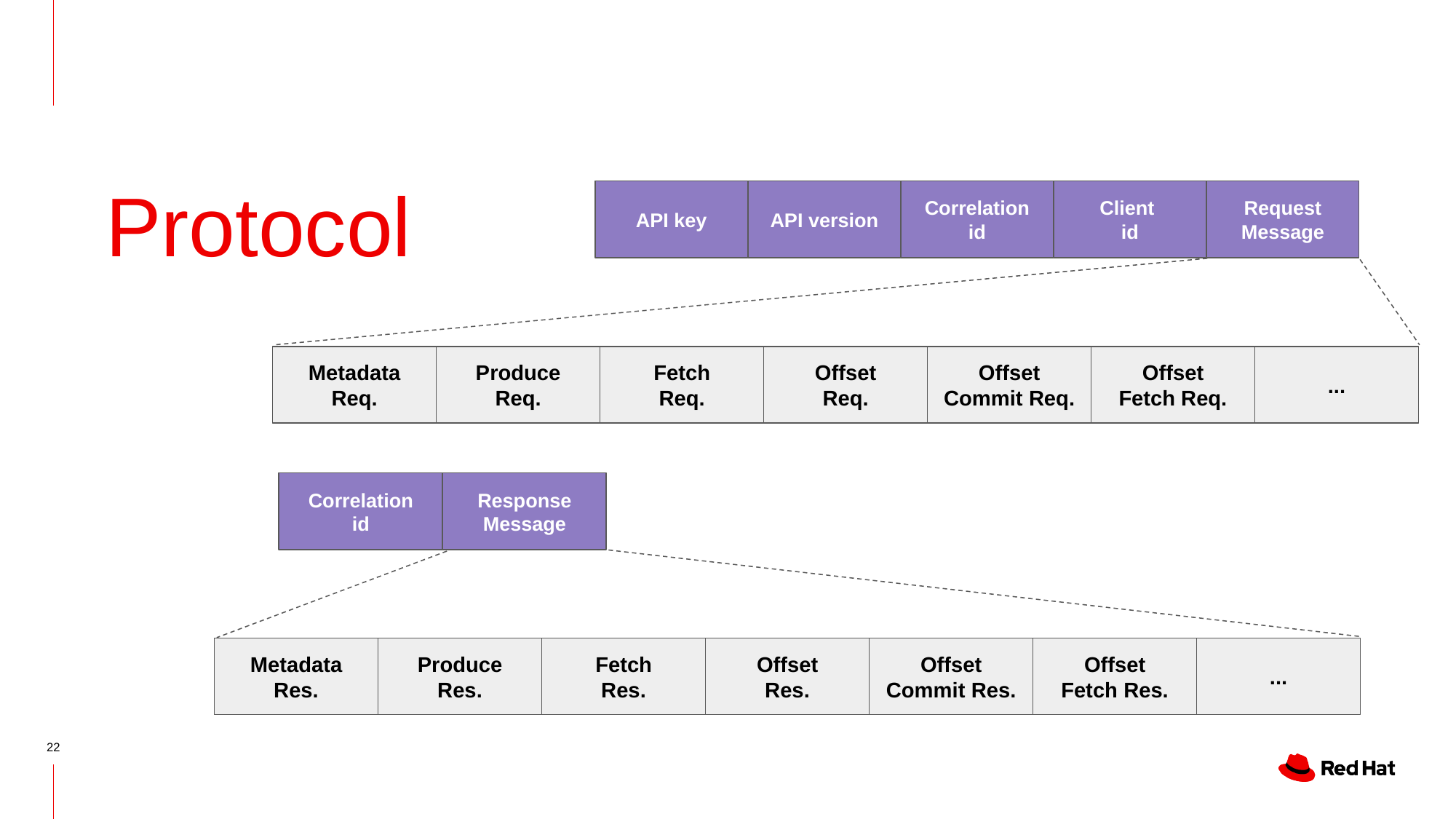

# Protocol

API key
API version
Correlation id
Client
id
Request
Message
Metadata
Req.
Produce
Req.
Fetch
Req.
Offset
Req.
Offset Commit Req.
Offset
Fetch Req.
...
Correlation
id
Response
Message
Metadata
Res.
Produce
Res.
Fetch
Res.
Offset
Res.
Offset Commit Res.
Offset
Fetch Res.
...
22